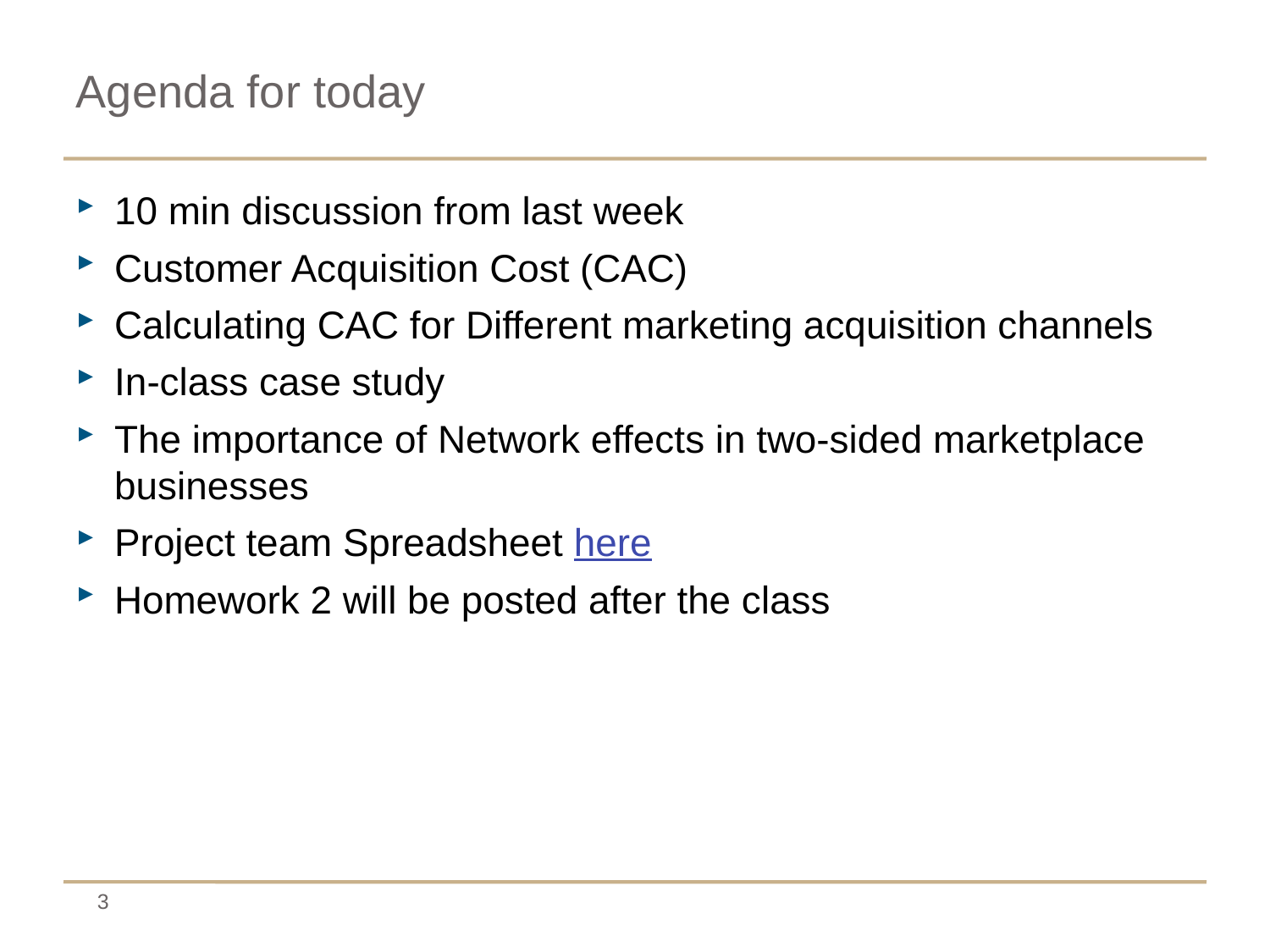

# Agenda for today
10 min discussion from last week
Customer Acquisition Cost (CAC)
Calculating CAC for Different marketing acquisition channels
In-class case study
The importance of Network effects in two-sided marketplace businesses
Project team Spreadsheet here
Homework 2 will be posted after the class
3